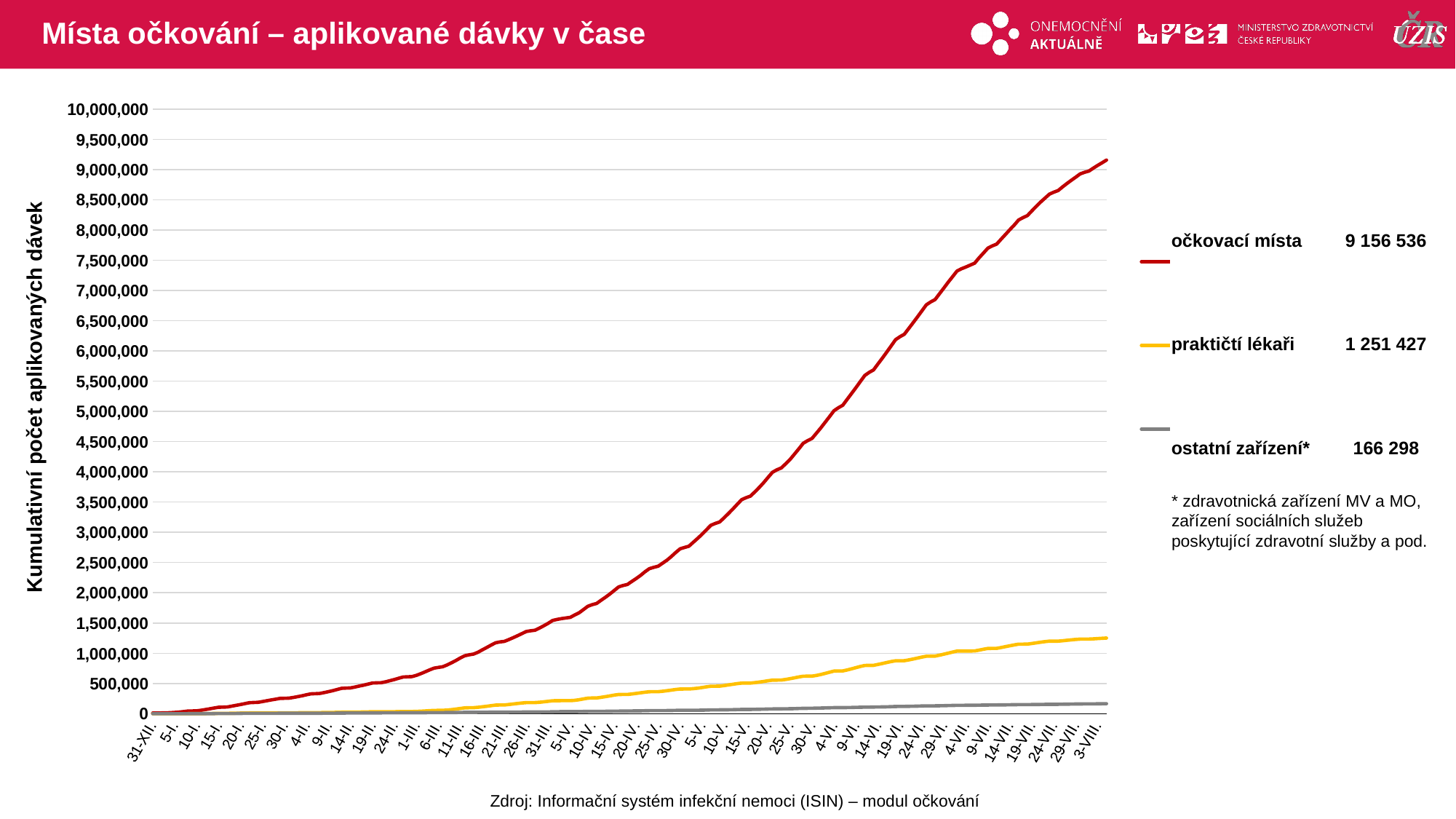

# Místa očkování – aplikované dávky v čase

### Chart

| Category | očkovací místa | praktičtí lékaři | ostatní zařízení |
|---|---|---|---|
| 31-XII. | 11621.0 | 6.0 | 183.0 |
| 1-I. | 11881.0 | 8.0 | 183.0 |
| 2-I. | 13036.0 | 9.0 | 297.0 |
| 3-I. | 13870.0 | 9.0 | 380.0 |
| 4-I. | 17416.0 | 12.0 | 423.0 |
| 5-I. | 21837.0 | 12.0 | 501.0 |
| 6-I. | 27591.0 | 46.0 | 545.0 |
| 7-I. | 35235.0 | 297.0 | 609.0 |
| 8-I. | 44163.0 | 1153.0 | 790.0 |
| 9-I. | 45932.0 | 1328.0 | 865.0 |
| 10-I. | 47653.0 | 1328.0 | 902.0 |
| 11-I. | 57036.0 | 1693.0 | 969.0 |
| 12-I. | 69450.0 | 2296.0 | 1348.0 |
| 13-I. | 81666.0 | 3063.0 | 1859.0 |
| 14-I. | 94695.0 | 4538.0 | 2541.0 |
| 15-I. | 106686.0 | 6046.0 | 2998.0 |
| 16-I. | 109271.0 | 6478.0 | 3359.0 |
| 17-I. | 112241.0 | 6745.0 | 3359.0 |
| 18-I. | 125145.0 | 7727.0 | 3759.0 |
| 19-I. | 139065.0 | 8636.0 | 4188.0 |
| 20-I. | 152539.0 | 10638.0 | 4980.0 |
| 21-I. | 167592.0 | 12105.0 | 5785.0 |
| 22-I. | 182051.0 | 13161.0 | 6123.0 |
| 23-I. | 186143.0 | 13232.0 | 6123.0 |
| 24-I. | 189104.0 | 13362.0 | 6142.0 |
| 25-I. | 201259.0 | 13625.0 | 6300.0 |
| 26-I. | 215182.0 | 13903.0 | 6574.0 |
| 27-I. | 228237.0 | 14128.0 | 6802.0 |
| 28-I. | 240957.0 | 14346.0 | 7023.0 |
| 29-I. | 254225.0 | 14923.0 | 7224.0 |
| 30-I. | 255845.0 | 15019.0 | 7320.0 |
| 31-I. | 257681.0 | 15020.0 | 7363.0 |
| 1-II. | 269024.0 | 15406.0 | 7495.0 |
| 2-II. | 282501.0 | 16015.0 | 7733.0 |
| 3-II. | 297167.0 | 16526.0 | 7921.0 |
| 4-II. | 313722.0 | 17571.0 | 8152.0 |
| 5-II. | 328757.0 | 18413.0 | 8355.0 |
| 6-II. | 331936.0 | 18414.0 | 8355.0 |
| 7-II. | 335097.0 | 18577.0 | 8356.0 |
| 8-II. | 349493.0 | 19383.0 | 8564.0 |
| 9-II. | 365205.0 | 20223.0 | 8989.0 |
| 10-II. | 382184.0 | 21221.0 | 9677.0 |
| 11-II. | 401459.0 | 23476.0 | 10590.0 |
| 12-II. | 420276.0 | 25304.0 | 11332.0 |
| 13-II. | 424298.0 | 25750.0 | 11425.0 |
| 14-II. | 426642.0 | 25770.0 | 11425.0 |
| 15-II. | 441460.0 | 26401.0 | 11679.0 |
| 16-II. | 457549.0 | 27484.0 | 12236.0 |
| 17-II. | 472553.0 | 29440.0 | 13209.0 |
| 18-II. | 490450.0 | 30940.0 | 14107.0 |
| 19-II. | 508063.0 | 32011.0 | 14547.0 |
| 20-II. | 510961.0 | 32244.0 | 14553.0 |
| 21-II. | 513029.0 | 32275.0 | 14569.0 |
| 22-II. | 528187.0 | 32809.0 | 14969.0 |
| 23-II. | 546871.0 | 33630.0 | 15298.0 |
| 24-II. | 565871.0 | 34115.0 | 15646.0 |
| 25-II. | 587636.0 | 35300.0 | 16159.0 |
| 26-II. | 607519.0 | 36469.0 | 16551.0 |
| 27-II. | 610810.0 | 36714.0 | 16561.0 |
| 28-II. | 613625.0 | 36785.0 | 16562.0 |
| 1-III. | 634471.0 | 38720.0 | 16681.0 |
| 2-III. | 662145.0 | 41354.0 | 17062.0 |
| 3-III. | 692504.0 | 45715.0 | 17581.0 |
| 4-III. | 724889.0 | 50526.0 | 18183.0 |
| 5-III. | 754172.0 | 54727.0 | 18791.0 |
| 6-III. | 765801.0 | 56012.0 | 18813.0 |
| 7-III. | 777553.0 | 56387.0 | 18908.0 |
| 8-III. | 807203.0 | 60795.0 | 19267.0 |
| 9-III. | 842499.0 | 67677.0 | 19605.0 |
| 10-III. | 880704.0 | 76897.0 | 20239.0 |
| 11-III. | 922423.0 | 87077.0 | 21338.0 |
| 12-III. | 958353.0 | 97235.0 | 22309.0 |
| 13-III. | 974066.0 | 99400.0 | 22742.0 |
| 14-III. | 986725.0 | 99801.0 | 22882.0 |
| 15-III. | 1016590.0 | 106276.0 | 23570.0 |
| 16-III. | 1056924.0 | 114556.0 | 24237.0 |
| 17-III. | 1095166.0 | 123525.0 | 24882.0 |
| 18-III. | 1134804.0 | 133306.0 | 25666.0 |
| 19-III. | 1173038.0 | 142296.0 | 26325.0 |
| 20-III. | 1187389.0 | 144622.0 | 26737.0 |
| 21-III. | 1195905.0 | 144964.0 | 26797.0 |
| 22-III. | 1225359.0 | 152225.0 | 26887.0 |
| 23-III. | 1256494.0 | 160759.0 | 27017.0 |
| 24-III. | 1289756.0 | 169463.0 | 27494.0 |
| 25-III. | 1324952.0 | 177506.0 | 28298.0 |
| 26-III. | 1360006.0 | 183513.0 | 29406.0 |
| 27-III. | 1371864.0 | 184583.0 | 29702.0 |
| 28-III. | 1381336.0 | 184706.0 | 29758.0 |
| 29-III. | 1416495.0 | 189115.0 | 29831.0 |
| 30-III. | 1455180.0 | 196933.0 | 30028.0 |
| 31-III. | 1495991.0 | 205612.0 | 30526.0 |
| 1-IV. | 1542445.0 | 214609.0 | 32494.0 |
| 2-IV. | 1559496.0 | 216072.0 | 33570.0 |
| 3-IV. | 1572758.0 | 216493.0 | 34346.0 |
| 4-IV. | 1583851.0 | 216500.0 | 34497.0 |
| 5-IV. | 1593247.0 | 216587.0 | 34501.0 |
| 6-IV. | 1632669.0 | 221788.0 | 35082.0 |
| 7-IV. | 1667924.0 | 231455.0 | 35564.0 |
| 8-IV. | 1722179.0 | 244668.0 | 37385.0 |
| 9-IV. | 1776836.0 | 257566.0 | 39026.0 |
| 10-IV. | 1804079.0 | 260387.0 | 39559.0 |
| 11-IV. | 1823262.0 | 260856.0 | 39620.0 |
| 12-IV. | 1875595.0 | 270966.0 | 40126.0 |
| 13-IV. | 1925697.0 | 282599.0 | 40337.0 |
| 14-IV. | 1978634.0 | 294972.0 | 40987.0 |
| 15-IV. | 2038033.0 | 307897.0 | 41962.0 |
| 16-IV. | 2096715.0 | 318058.0 | 43160.0 |
| 17-IV. | 2120446.0 | 318741.0 | 44321.0 |
| 18-IV. | 2137702.0 | 318918.0 | 44766.0 |
| 19-IV. | 2187540.0 | 326886.0 | 46172.0 |
| 20-IV. | 2235249.0 | 336155.0 | 47057.0 |
| 21-IV. | 2287140.0 | 345717.0 | 47492.0 |
| 22-IV. | 2346807.0 | 356007.0 | 49225.0 |
| 23-IV. | 2399356.0 | 363509.0 | 50813.0 |
| 24-IV. | 2420888.0 | 364234.0 | 51528.0 |
| 25-IV. | 2439231.0 | 364436.0 | 51601.0 |
| 26-IV. | 2488456.0 | 371416.0 | 51890.0 |
| 27-IV. | 2539057.0 | 380426.0 | 52399.0 |
| 28-IV. | 2599697.0 | 390445.0 | 52911.0 |
| 29-IV. | 2666059.0 | 401459.0 | 55175.0 |
| 30-IV. | 2727832.0 | 408418.0 | 57005.0 |
| 1-V. | 2749645.0 | 408901.0 | 57265.0 |
| 2-V. | 2770358.0 | 409042.0 | 57491.0 |
| 3-V. | 2835496.0 | 414533.0 | 57941.0 |
| 4-V. | 2900086.0 | 422662.0 | 58295.0 |
| 5-V. | 2969355.0 | 433242.0 | 58875.0 |
| 6-V. | 3043999.0 | 445368.0 | 61011.0 |
| 7-V. | 3117397.0 | 454873.0 | 63338.0 |
| 8-V. | 3146937.0 | 455664.0 | 63938.0 |
| 9-V. | 3171893.0 | 455958.0 | 64003.0 |
| 10-V. | 3240024.0 | 465076.0 | 64833.0 |
| 11-V. | 3310863.0 | 476393.0 | 65612.0 |
| 12-V. | 3385703.0 | 487430.0 | 66901.0 |
| 13-V. | 3463860.0 | 498333.0 | 69305.0 |
| 14-V. | 3540006.0 | 506584.0 | 70810.0 |
| 15-V. | 3572544.0 | 507399.0 | 71368.0 |
| 16-V. | 3598890.0 | 507590.0 | 71730.0 |
| 17-V. | 3669079.0 | 514508.0 | 72819.0 |
| 18-V. | 3742242.0 | 523956.0 | 73996.0 |
| 19-V. | 3821707.0 | 533906.0 | 75736.0 |
| 20-V. | 3908463.0 | 545619.0 | 77814.0 |
| 21-V. | 3991964.0 | 555345.0 | 79460.0 |
| 22-V. | 4033488.0 | 556514.0 | 79931.0 |
| 23-V. | 4063977.0 | 556731.0 | 80451.0 |
| 24-V. | 4132198.0 | 566770.0 | 81402.0 |
| 25-V. | 4203756.0 | 579721.0 | 82487.0 |
| 26-V. | 4291749.0 | 593287.0 | 84053.0 |
| 27-V. | 4380648.0 | 607996.0 | 86811.0 |
| 28-V. | 4471947.0 | 620196.0 | 89198.0 |
| 29-V. | 4515820.0 | 621430.0 | 90096.0 |
| 30-V. | 4551586.0 | 621665.0 | 90772.0 |
| 31-V. | 4639175.0 | 632869.0 | 93120.0 |
| 1-VI. | 4726816.0 | 648932.0 | 94343.0 |
| 2-VI. | 4820769.0 | 667206.0 | 96309.0 |
| 3-VI. | 4914766.0 | 686626.0 | 98267.0 |
| 4-VI. | 5010753.0 | 705469.0 | 100430.0 |
| 5-VI. | 5061088.0 | 707518.0 | 100739.0 |
| 6-VI. | 5102177.0 | 707985.0 | 101047.0 |
| 7-VI. | 5200566.0 | 724194.0 | 102372.0 |
| 8-VI. | 5296469.0 | 742857.0 | 103436.0 |
| 9-VI. | 5394480.0 | 762483.0 | 105411.0 |
| 10-VI. | 5494789.0 | 781626.0 | 107334.0 |
| 11-VI. | 5594927.0 | 798376.0 | 108789.0 |
| 12-VI. | 5645079.0 | 800079.0 | 109454.0 |
| 13-VI. | 5686410.0 | 800254.0 | 110196.0 |
| 14-VI. | 5784457.0 | 814933.0 | 111643.0 |
| 15-VI. | 5881253.0 | 831081.0 | 112741.0 |
| 16-VI. | 5980920.0 | 847196.0 | 114459.0 |
| 17-VI. | 6082479.0 | 862380.0 | 117284.0 |
| 18-VI. | 6186406.0 | 875397.0 | 120107.0 |
| 19-VI. | 6235512.0 | 876434.0 | 120800.0 |
| 20-VI. | 6275586.0 | 876720.0 | 121446.0 |
| 21-VI. | 6370648.0 | 889705.0 | 122745.0 |
| 22-VI. | 6466847.0 | 904985.0 | 123950.0 |
| 23-VI. | 6563691.0 | 920570.0 | 125715.0 |
| 24-VI. | 6662842.0 | 936700.0 | 128157.0 |
| 25-VI. | 6762225.0 | 950797.0 | 129561.0 |
| 26-VI. | 6810241.0 | 952565.0 | 130133.0 |
| 27-VI. | 6849820.0 | 952844.0 | 130649.0 |
| 28-VI. | 6945625.0 | 967667.0 | 131913.0 |
| 29-VI. | 7040370.0 | 985134.0 | 133484.0 |
| 30-VI. | 7137913.0 | 1002295.0 | 135411.0 |
| 1-VII. | 7229875.0 | 1020130.0 | 137181.0 |
| 2-VII. | 7322219.0 | 1036587.0 | 138656.0 |
| 3-VII. | 7358899.0 | 1037715.0 | 139206.0 |
| 4-VII. | 7387509.0 | 1037781.0 | 139721.0 |
| 5-VII. | 7419548.0 | 1037892.0 | 140084.0 |
| 6-VII. | 7451814.0 | 1038182.0 | 140350.0 |
| 7-VII. | 7539828.0 | 1051768.0 | 141996.0 |
| 8-VII. | 7618957.0 | 1066540.0 | 143232.0 |
| 9-VII. | 7699966.0 | 1079668.0 | 144263.0 |
| 10-VII. | 7736677.0 | 1080178.0 | 144744.0 |
| 11-VII. | 7766870.0 | 1080688.0 | 145269.0 |
| 12-VII. | 7846947.0 | 1094493.0 | 146101.0 |
| 13-VII. | 7925288.0 | 1109175.0 | 146698.0 |
| 14-VII. | 8005017.0 | 1123339.0 | 148210.0 |
| 15-VII. | 8081670.0 | 1137873.0 | 149328.0 |
| 16-VII. | 8165394.0 | 1150645.0 | 150181.0 |
| 17-VII. | 8204422.0 | 1150920.0 | 150353.0 |
| 18-VII. | 8237605.0 | 1151274.0 | 150530.0 |
| 19-VII. | 8315222.0 | 1161074.0 | 151546.0 |
| 20-VII. | 8389413.0 | 1172143.0 | 152292.0 |
| 21-VII. | 8461013.0 | 1182728.0 | 153559.0 |
| 22-VII. | 8527569.0 | 1192418.0 | 154587.0 |
| 23-VII. | 8592759.0 | 1200210.0 | 155590.0 |
| 24-VII. | 8625548.0 | 1200464.0 | 156054.0 |
| 25-VII. | 8652374.0 | 1200526.0 | 156401.0 |
| 26-VII. | 8712892.0 | 1206996.0 | 157444.0 |
| 27-VII. | 8768940.0 | 1214580.0 | 158466.0 |
| 28-VII. | 8822390.0 | 1221747.0 | 159944.0 |
| 29-VII. | 8873443.0 | 1228738.0 | 160754.0 |
| 30-VII. | 8927574.0 | 1234006.0 | 162009.0 |
| 31-VII. | 8953585.0 | 1234213.0 | 162432.0 |
| 1-VIII. | 8974454.0 | 1234274.0 | 162835.0 |
| 2-VIII. | 9023021.0 | 1238041.0 | 163498.0 |
| 3-VIII. | 9068801.0 | 1242722.0 | 164090.0 |
| 4-VIII. | 9111605.0 | 1247013.0 | 165230.0 |
| 5-VIII. | 9156536.0 | 1251427.0 | 166298.0 |
| očkovací místa | 9 156 536 |
| --- | --- |
| praktičtí lékaři | 1 251 427 |
| ostatní zařízení\* | 166 298 |
Kumulativní počet aplikovaných dávek
* zdravotnická zařízení MV a MO, zařízení sociálních služeb poskytující zdravotní služby a pod.
Zdroj: Informační systém infekční nemoci (ISIN) – modul očkování